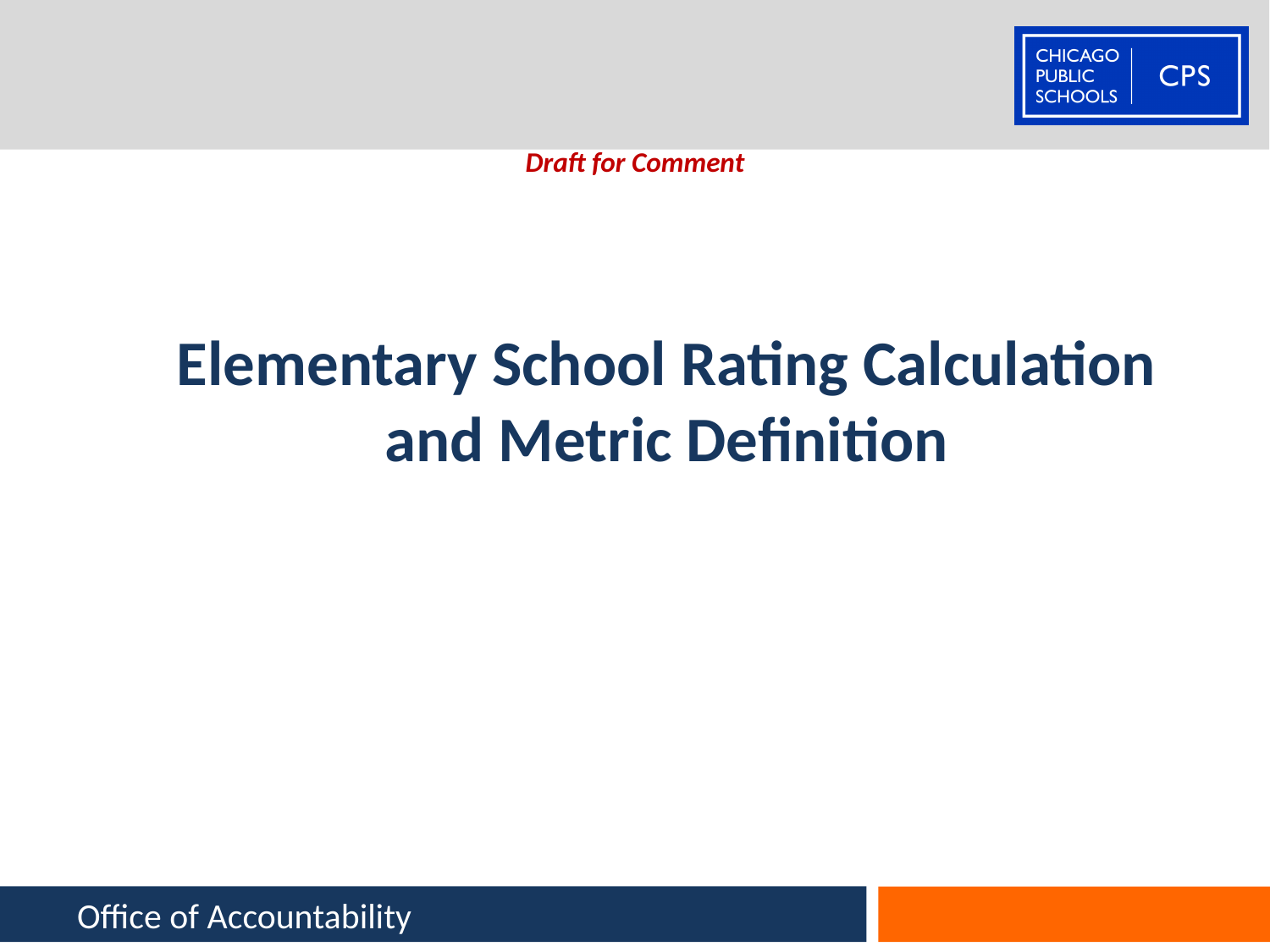

Draft for Comment
# Elementary School Rating Calculation and Metric Definition
Office of Accountability